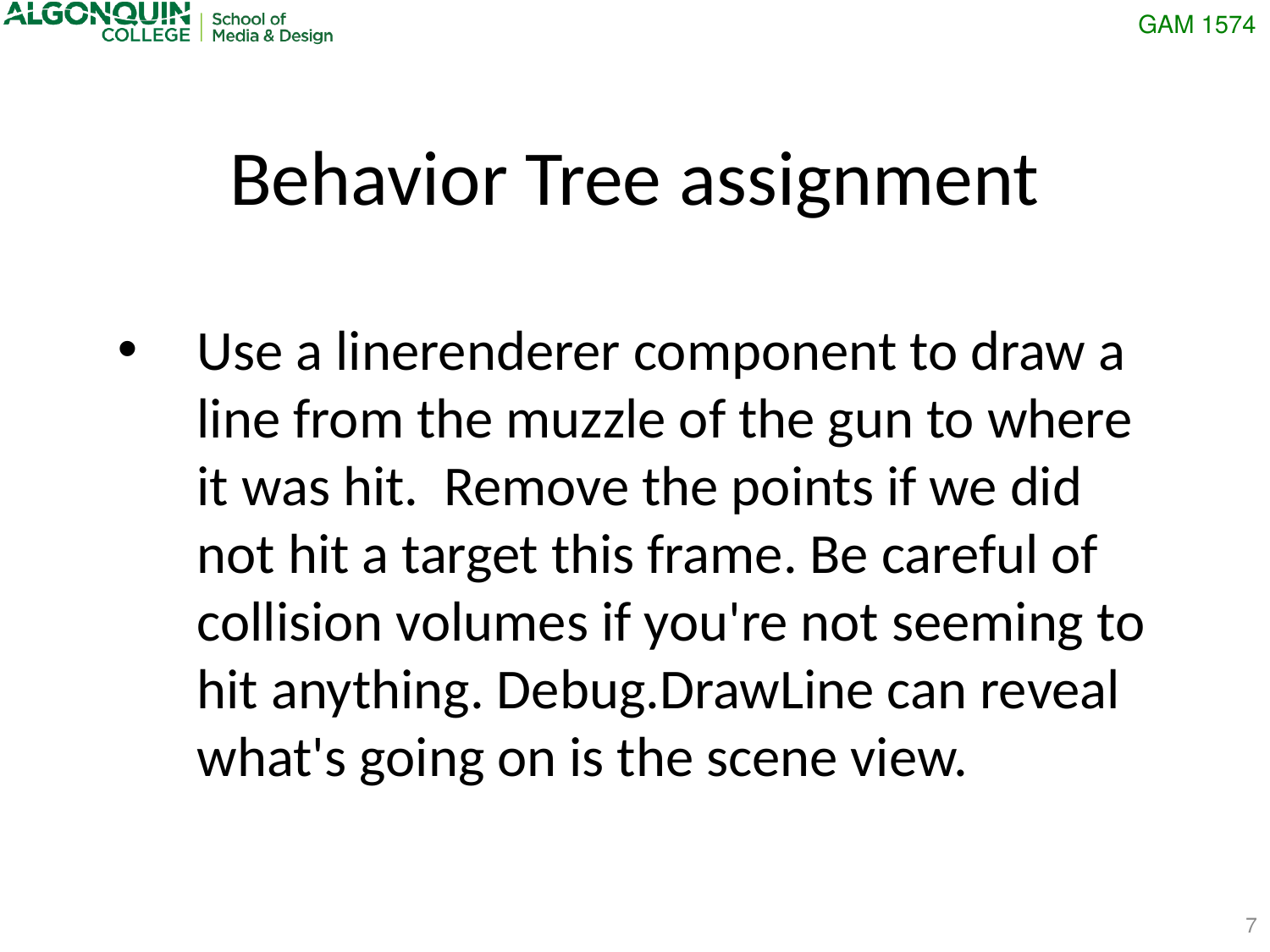

Behavior Tree assignment

Use a linerenderer component to draw a line from the muzzle of the gun to where it was hit.  Remove the points if we did not hit a target this frame. Be careful of collision volumes if you're not seeming to hit anything. Debug.DrawLine can reveal what's going on is the scene view.
7